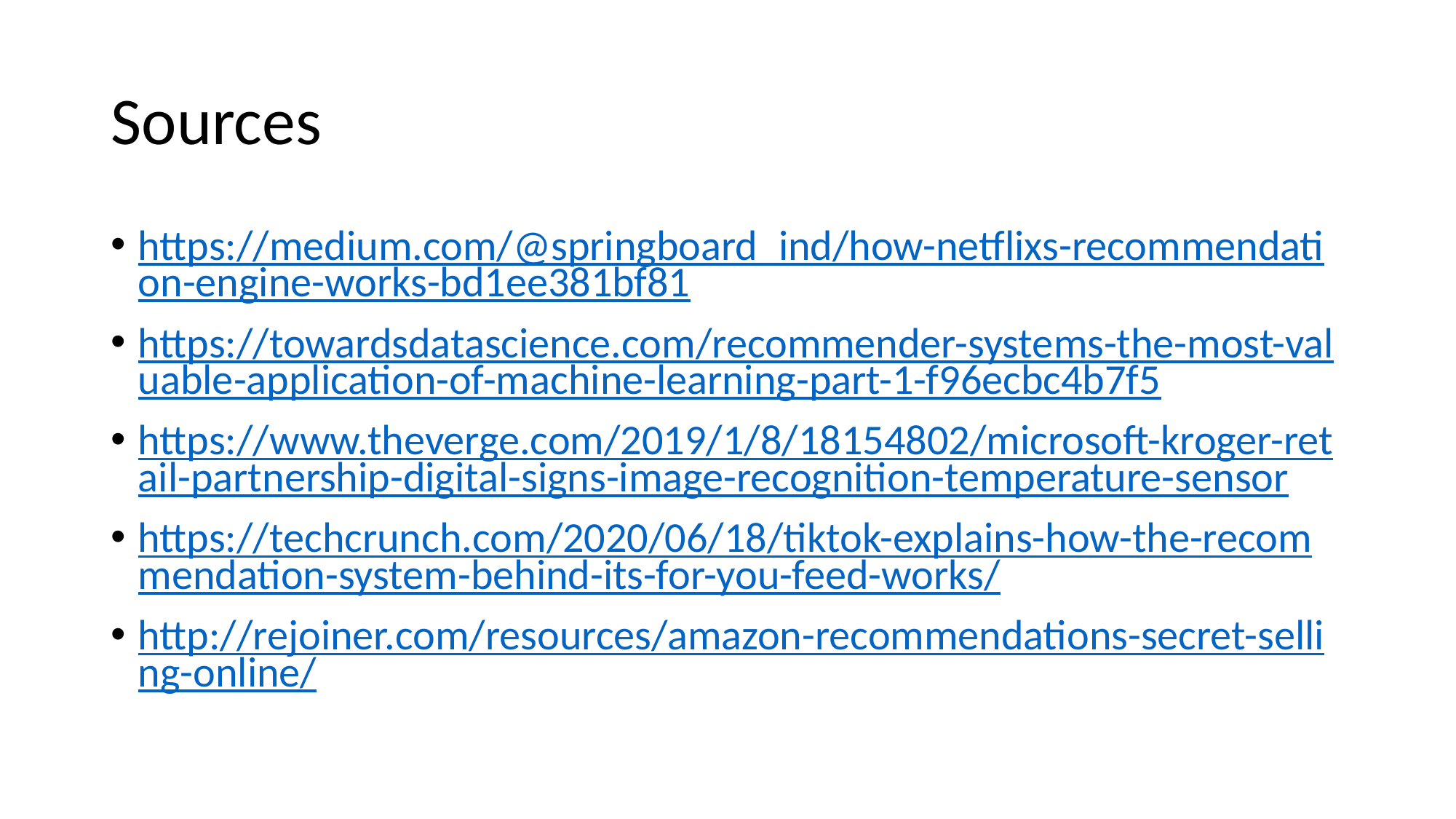

# Sources
https://medium.com/@springboard_ind/how-netflixs-recommendation-engine-works-bd1ee381bf81
https://towardsdatascience.com/recommender-systems-the-most-valuable-application-of-machine-learning-part-1-f96ecbc4b7f5
https://www.theverge.com/2019/1/8/18154802/microsoft-kroger-retail-partnership-digital-signs-image-recognition-temperature-sensor
https://techcrunch.com/2020/06/18/tiktok-explains-how-the-recommendation-system-behind-its-for-you-feed-works/
http://rejoiner.com/resources/amazon-recommendations-secret-selling-online/